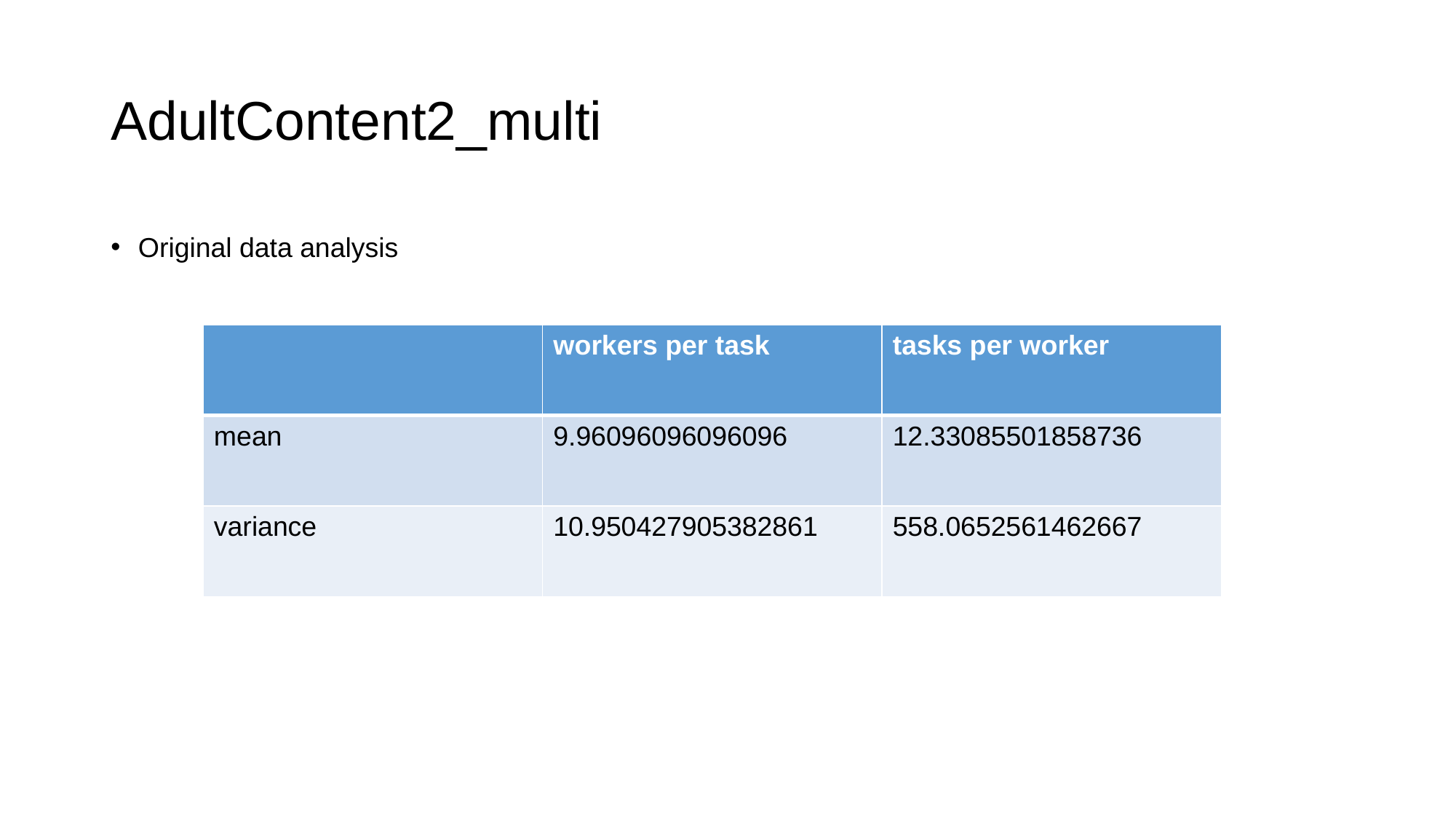

# AdultContent2_multi
Original data analysis

|  | workers per task | tasks per worker |
| --- | --- | --- |
| mean | 9.96096096096096 | 12.33085501858736 |
| variance | 10.950427905382861 | 558.0652561462667 |